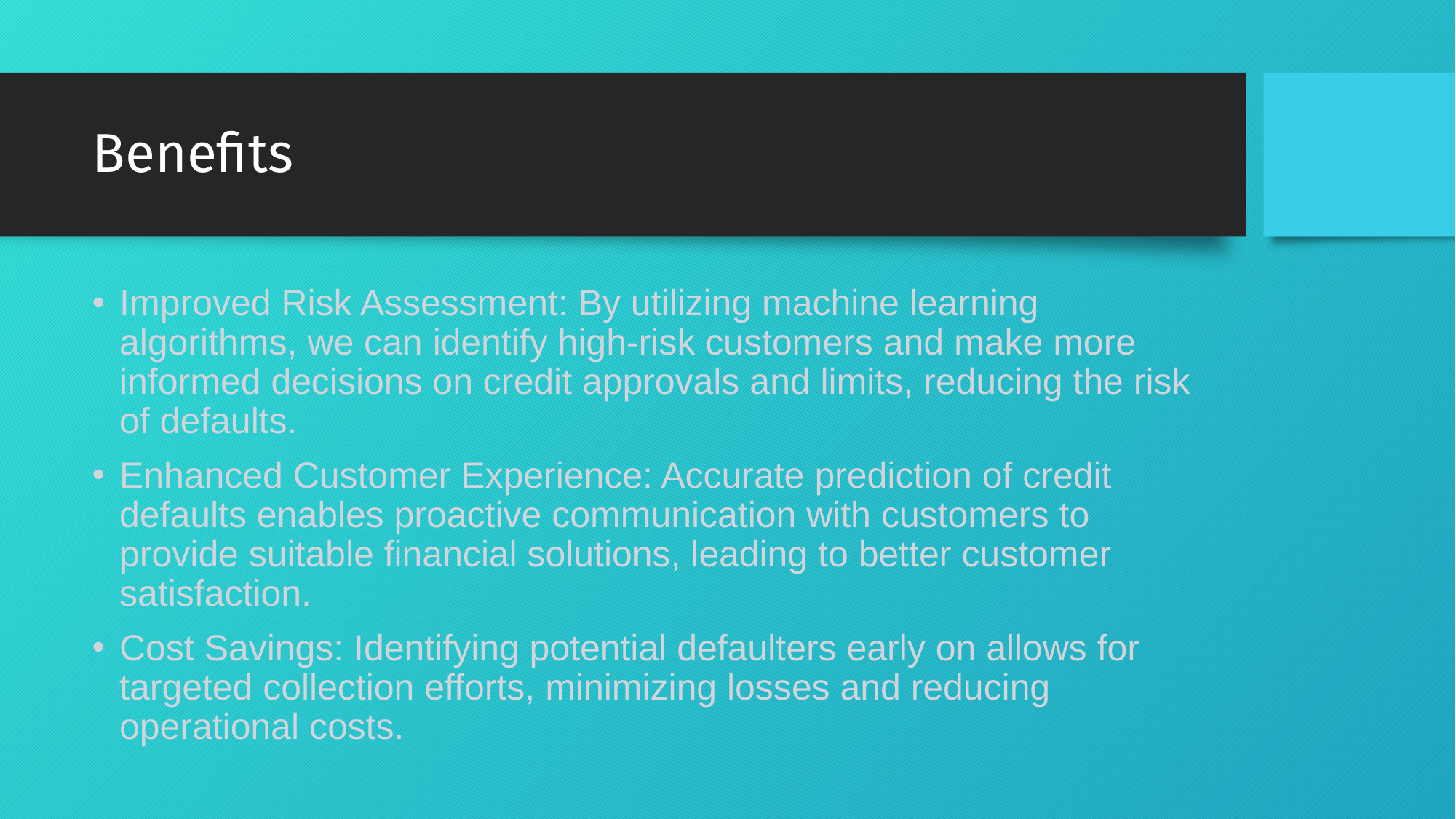

# Benefits
Improved Risk Assessment: By utilizing machine learning algorithms, we can identify high-risk customers and make more informed decisions on credit approvals and limits, reducing the risk of defaults.
Enhanced Customer Experience: Accurate prediction of credit defaults enables proactive communication with customers to provide suitable financial solutions, leading to better customer satisfaction.
Cost Savings: Identifying potential defaulters early on allows for targeted collection efforts, minimizing losses and reducing operational costs.